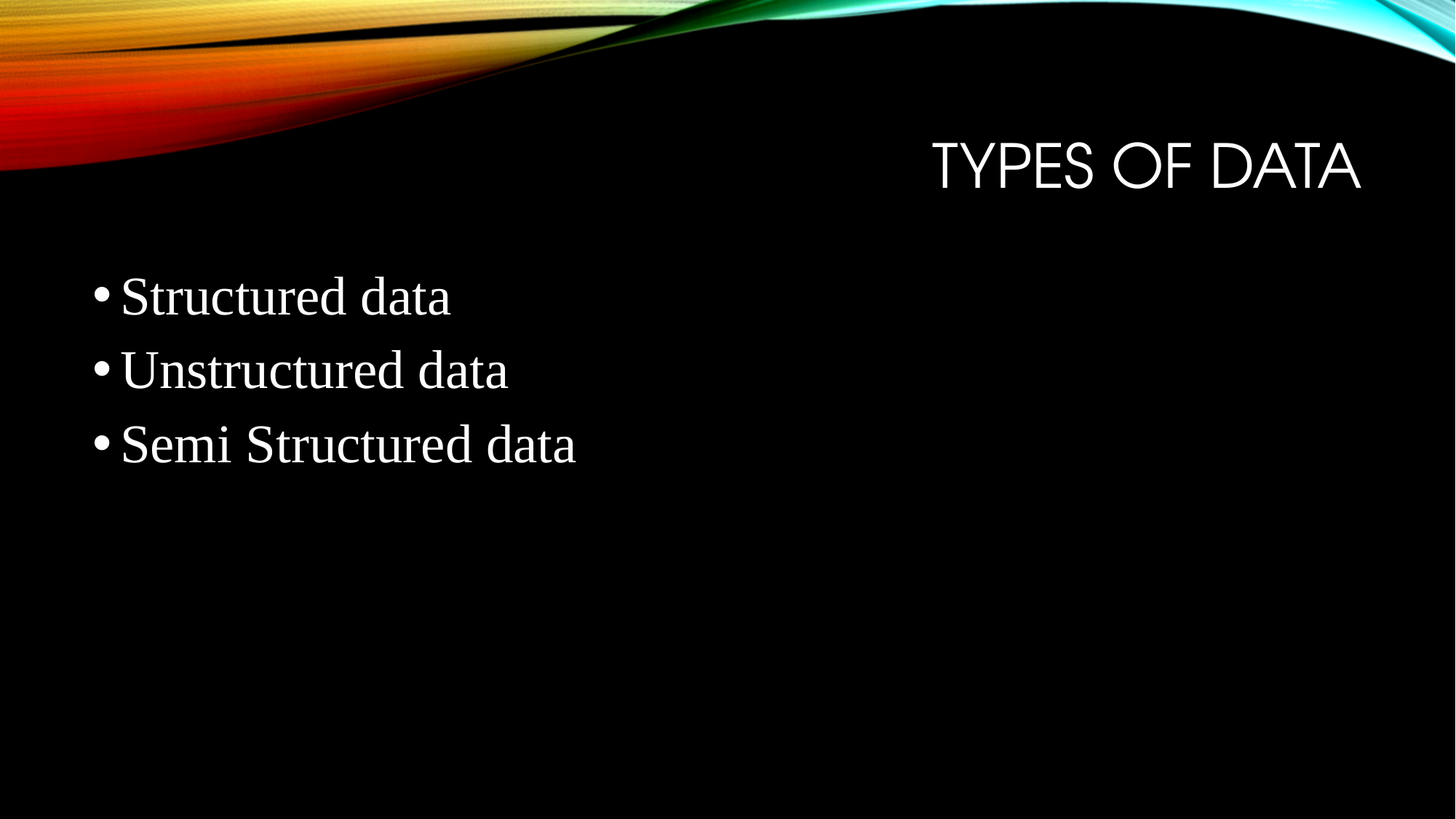

# Types of data
Structured data
Unstructured data
Semi Structured data